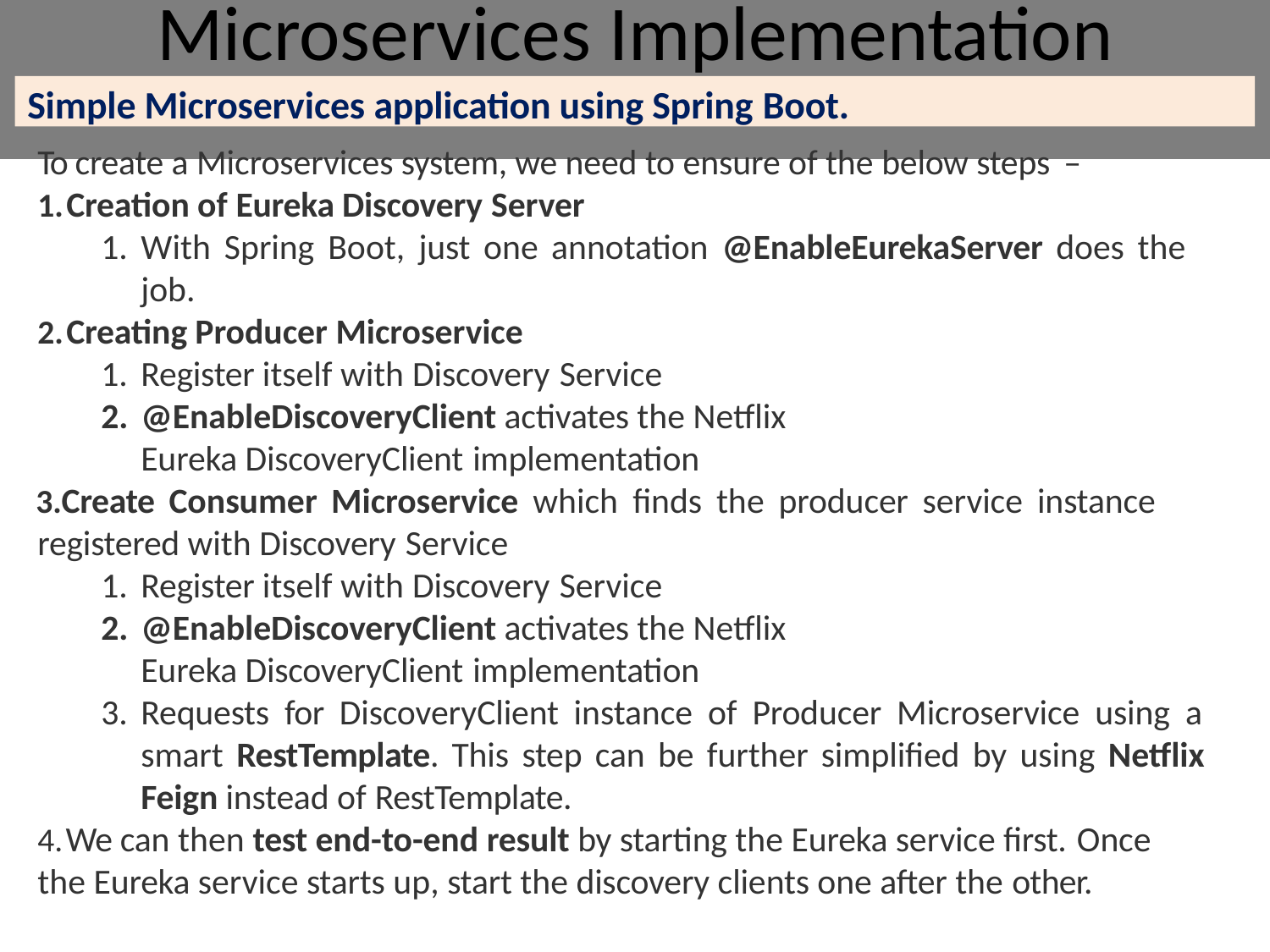

# Microservices Implementation
Simple Microservices application using Spring Boot.
To create a Microservices system, we need to ensure of the below steps –
Creation of Eureka Discovery Server
With Spring Boot, just one annotation @EnableEurekaServer does the  job.
Creating Producer Microservice
Register itself with Discovery Service
@EnableDiscoveryClient activates the Netflix
Eureka DiscoveryClient implementation
Create Consumer Microservice which finds the producer service instance  registered with Discovery Service
Register itself with Discovery Service
@EnableDiscoveryClient activates the Netflix
Eureka DiscoveryClient implementation
Requests for DiscoveryClient instance of Producer Microservice using a  smart RestTemplate. This step can be further simplified by using Netflix  Feign instead of RestTemplate.
We can then test end-to-end result by starting the Eureka service first. Once
the Eureka service starts up, start the discovery clients one after the other.